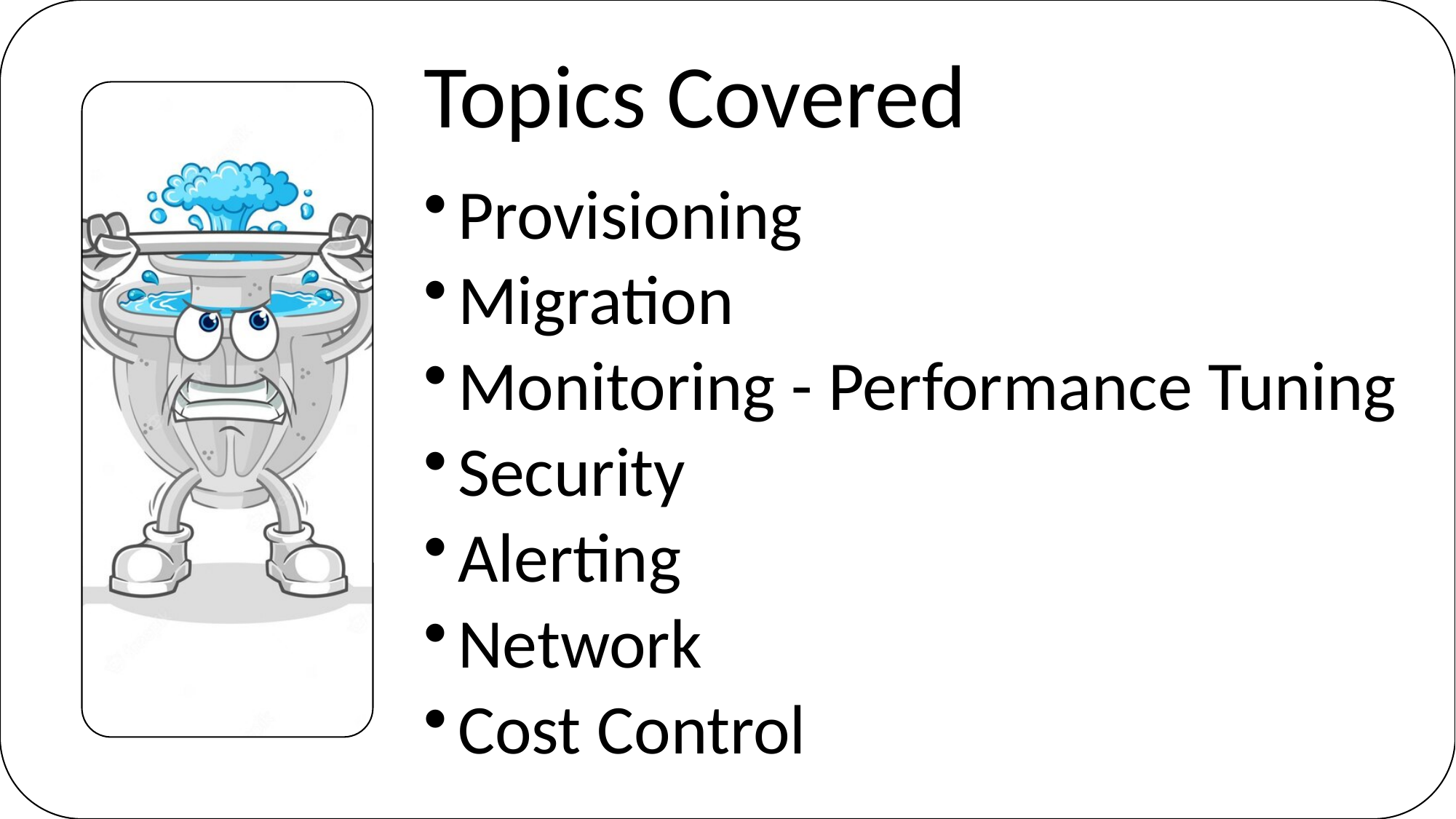

Topics Covered
Provisioning
Migration
Monitoring - Performance Tuning
Security
Alerting
Network
Cost Control
https://img.freepik.com/premium-vector/water-fountain-lifting-barbell-character-cartoon-mascot-vector_193274-84151.jpg?w=996